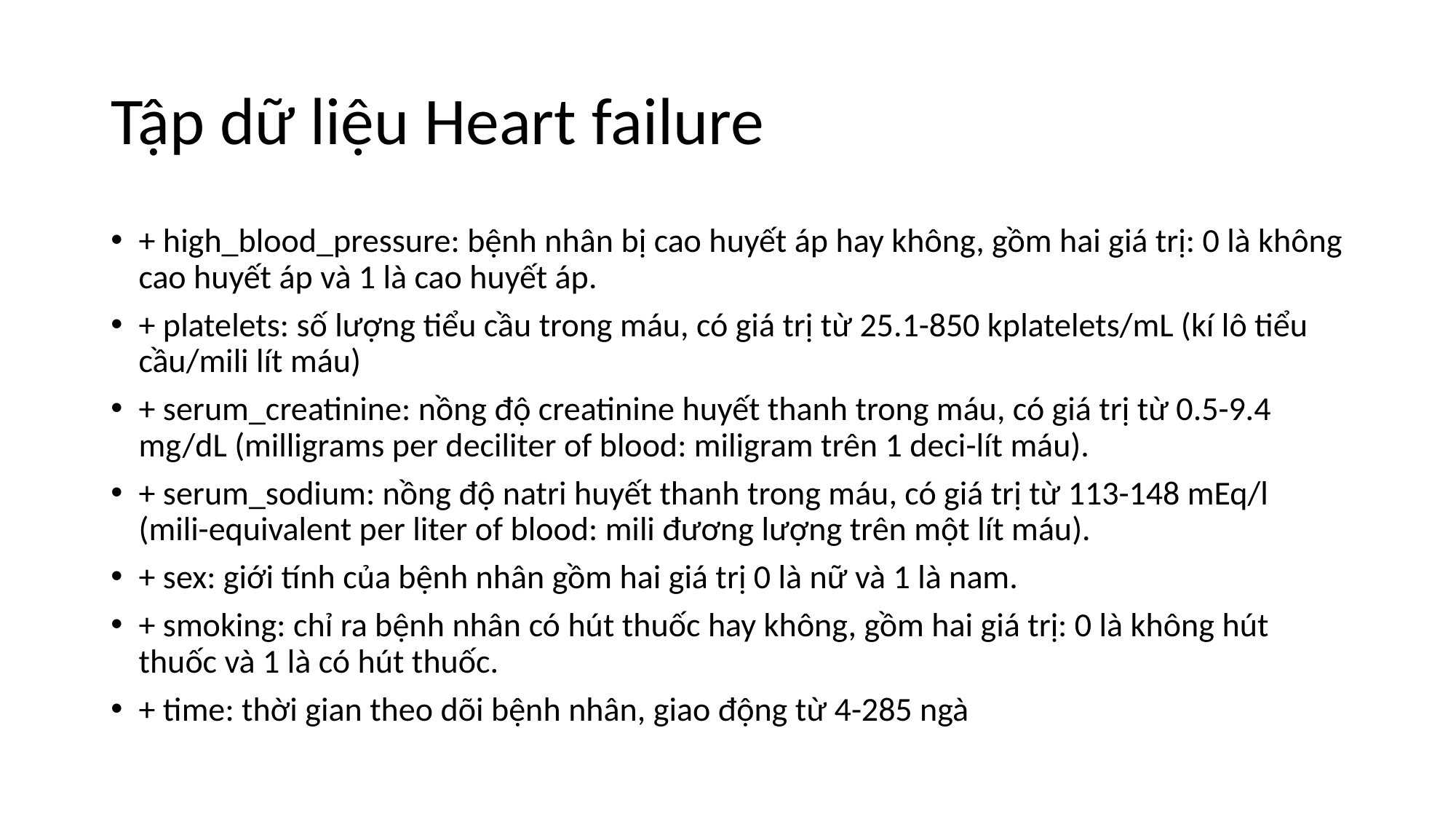

# Tập dữ liệu Heart failure
+ high_blood_pressure: bệnh nhân bị cao huyết áp hay không, gồm hai giá trị: 0 là không cao huyết áp và 1 là cao huyết áp.
+ platelets: số lượng tiểu cầu trong máu, có giá trị từ 25.1-850 kplatelets/mL (kí lô tiểu cầu/mili lít máu)
+ serum_creatinine: nồng độ creatinine huyết thanh trong máu, có giá trị từ 0.5-9.4 mg/dL (milligrams per deciliter of blood: miligram trên 1 deci-lít máu).
+ serum_sodium: nồng độ natri huyết thanh trong máu, có giá trị từ 113-148 mEq/l (mili-equivalent per liter of blood: mili đương lượng trên một lít máu).
+ sex: giới tính của bệnh nhân gồm hai giá trị 0 là nữ và 1 là nam.
+ smoking: chỉ ra bệnh nhân có hút thuốc hay không, gồm hai giá trị: 0 là không hút thuốc và 1 là có hút thuốc.
+ time: thời gian theo dõi bệnh nhân, giao động từ 4-285 ngà